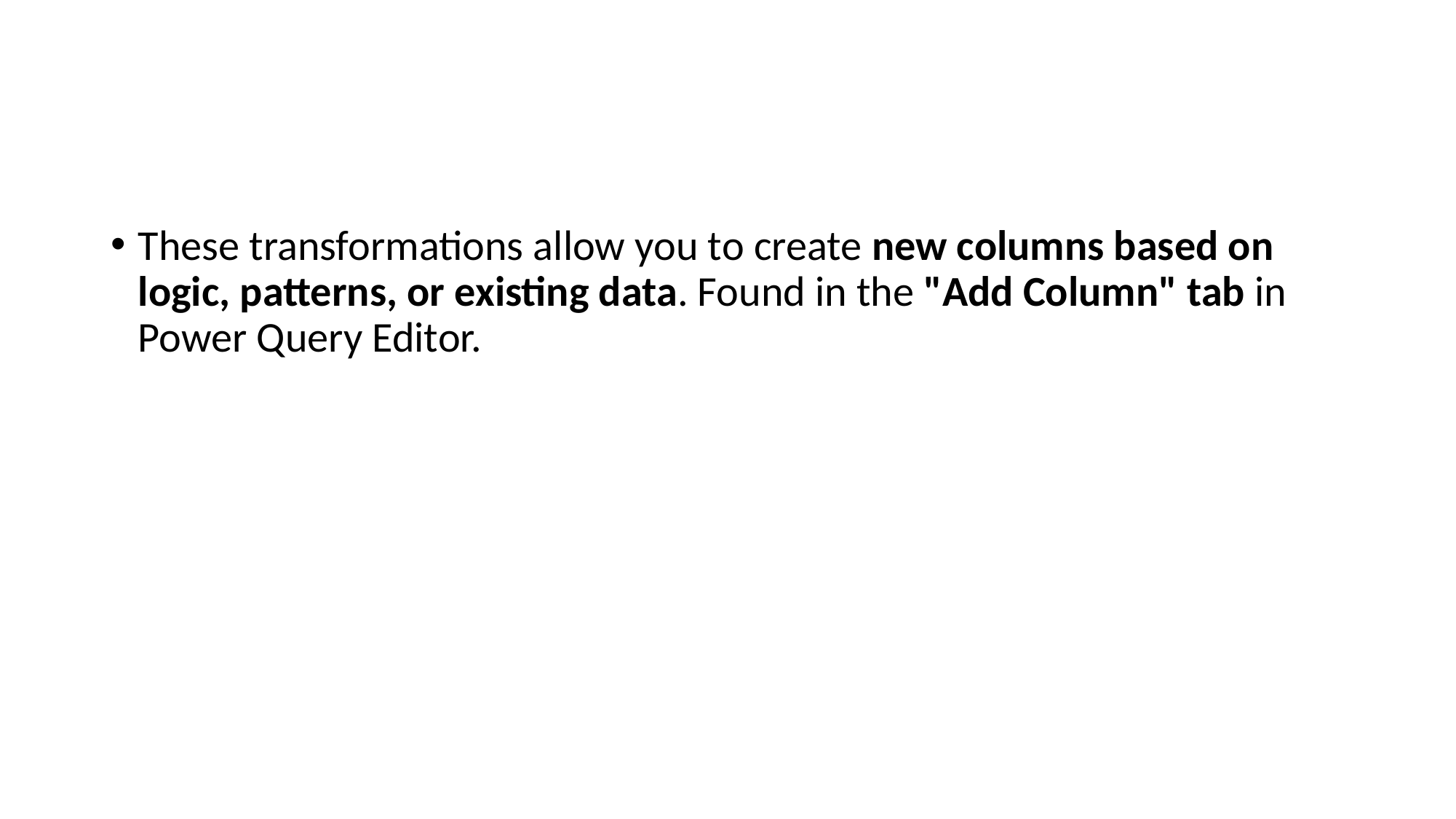

#
These transformations allow you to create new columns based on logic, patterns, or existing data. Found in the "Add Column" tab in Power Query Editor.